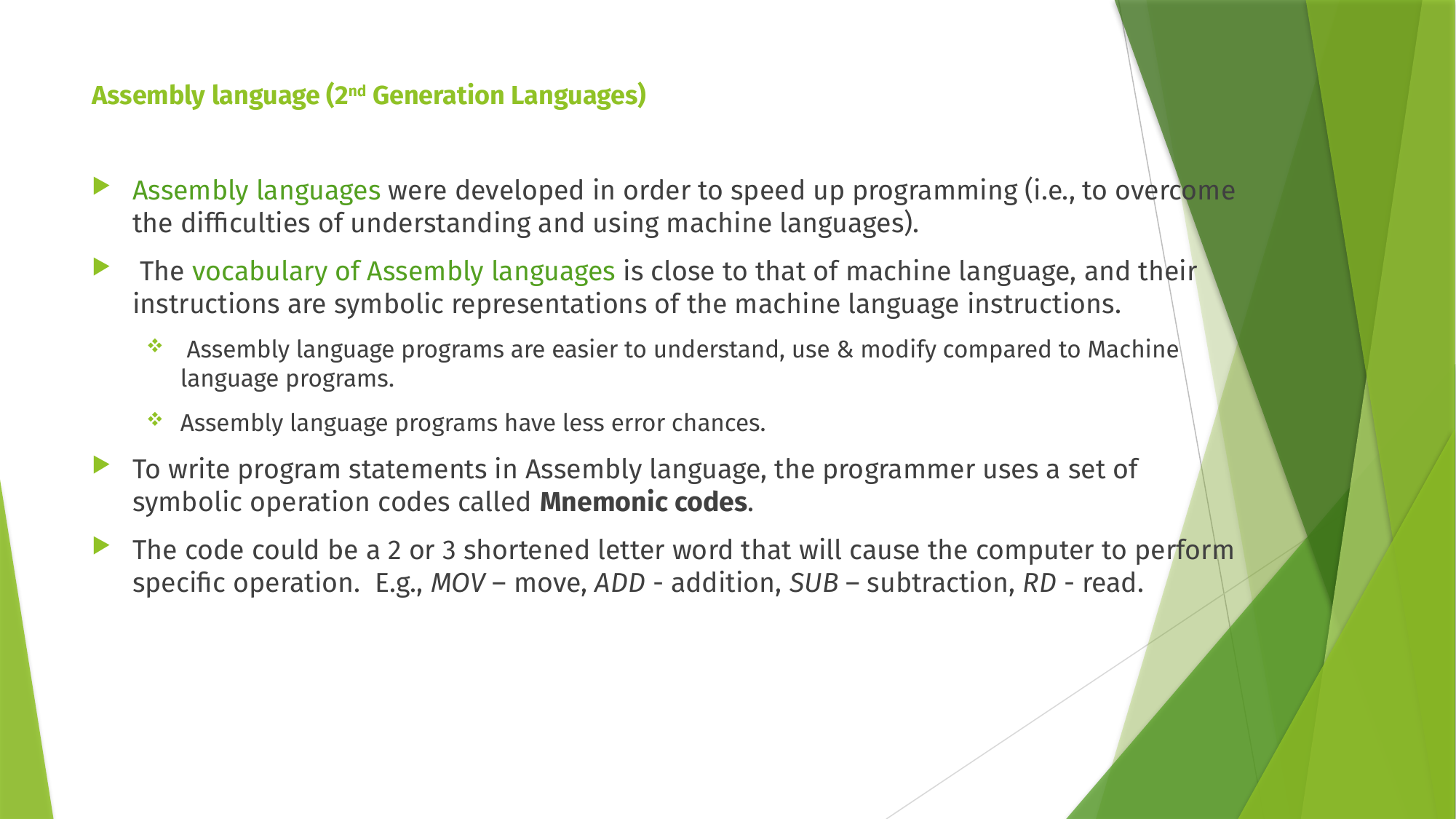

# Assembly language (2nd Generation Languages)
Assembly languages were developed in order to speed up programming (i.e., to overcome the difficulties of understanding and using machine languages).
 The vocabulary of Assembly languages is close to that of machine language, and their instructions are symbolic representations of the machine language instructions.
 Assembly language programs are easier to understand, use & modify compared to Machine language programs.
Assembly language programs have less error chances.
To write program statements in Assembly language, the programmer uses a set of symbolic operation codes called Mnemonic codes.
The code could be a 2 or 3 shortened letter word that will cause the computer to perform specific operation.  E.g., MOV – move, ADD - addition, SUB – subtraction, RD - read.